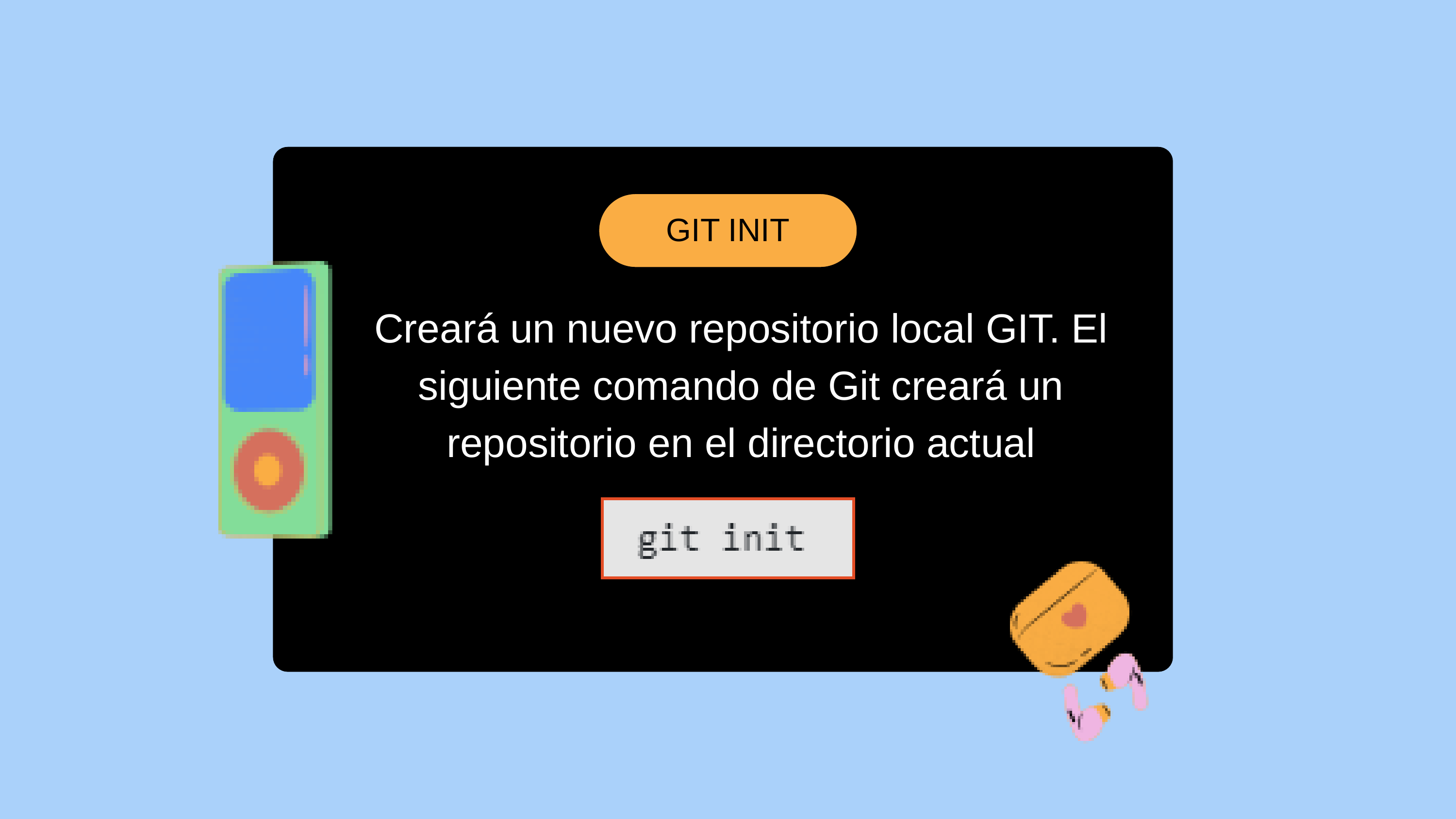

GIT INIT

Creará un nuevo repositorio local GIT. El siguiente comando de Git creará un repositorio en el directorio actual